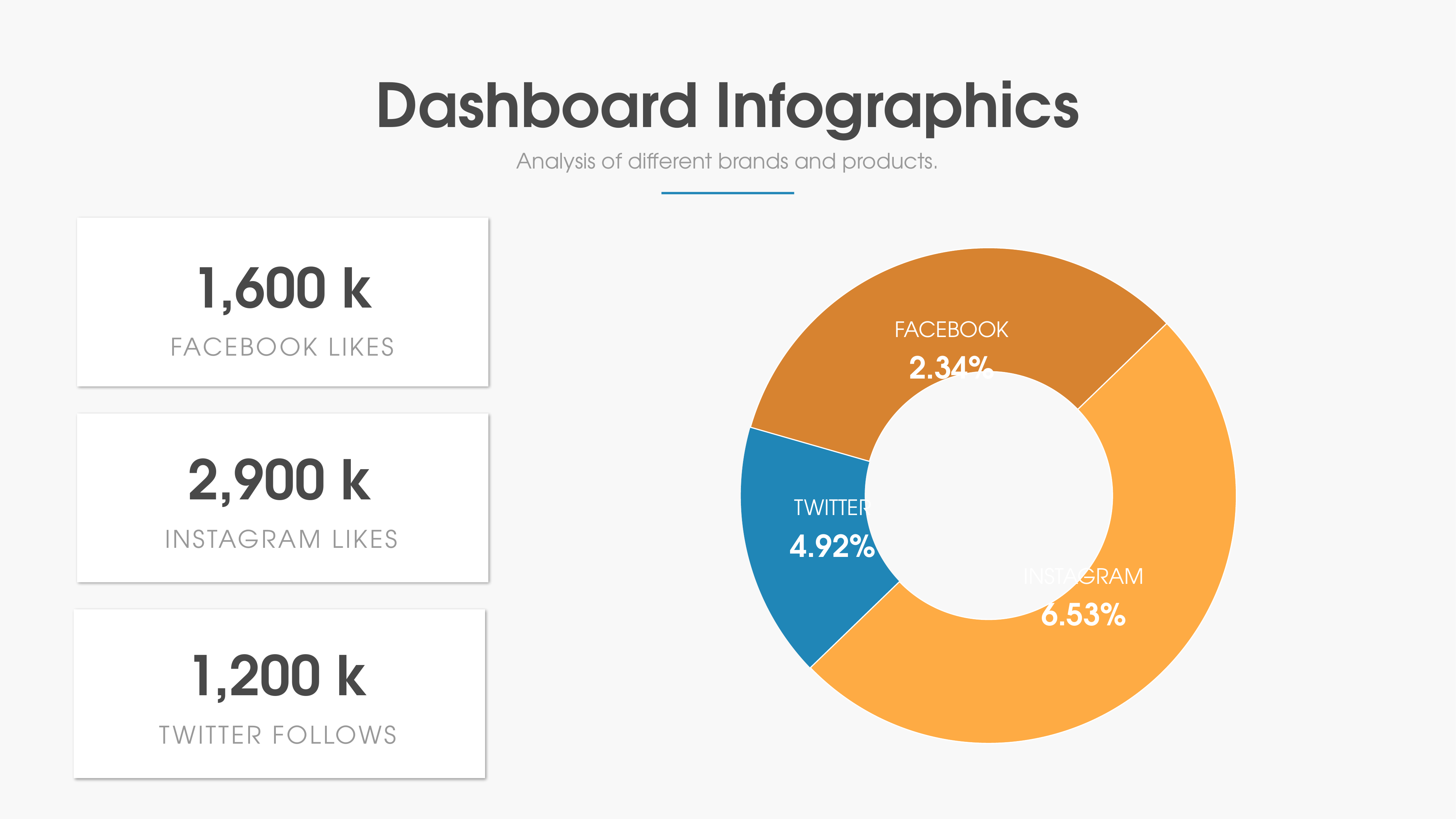

Dashboard Infographics
Analysis of different brands and products.

### Chart

| Category | Sales |
|---|---|
| 1st Qtr | 1.0 |
| 2nd Qtr | 2.0 |
| 3ed Qtr | 3.0 |
1,600 k
FACEBOOK
FACEBOOK LIKES
2.34%

2,900 k
TWITTER
INSTAGRAM LIKES
4.92%
INSTAGRAM
6.53%

1,200 k
TWITTER FOLLOWS